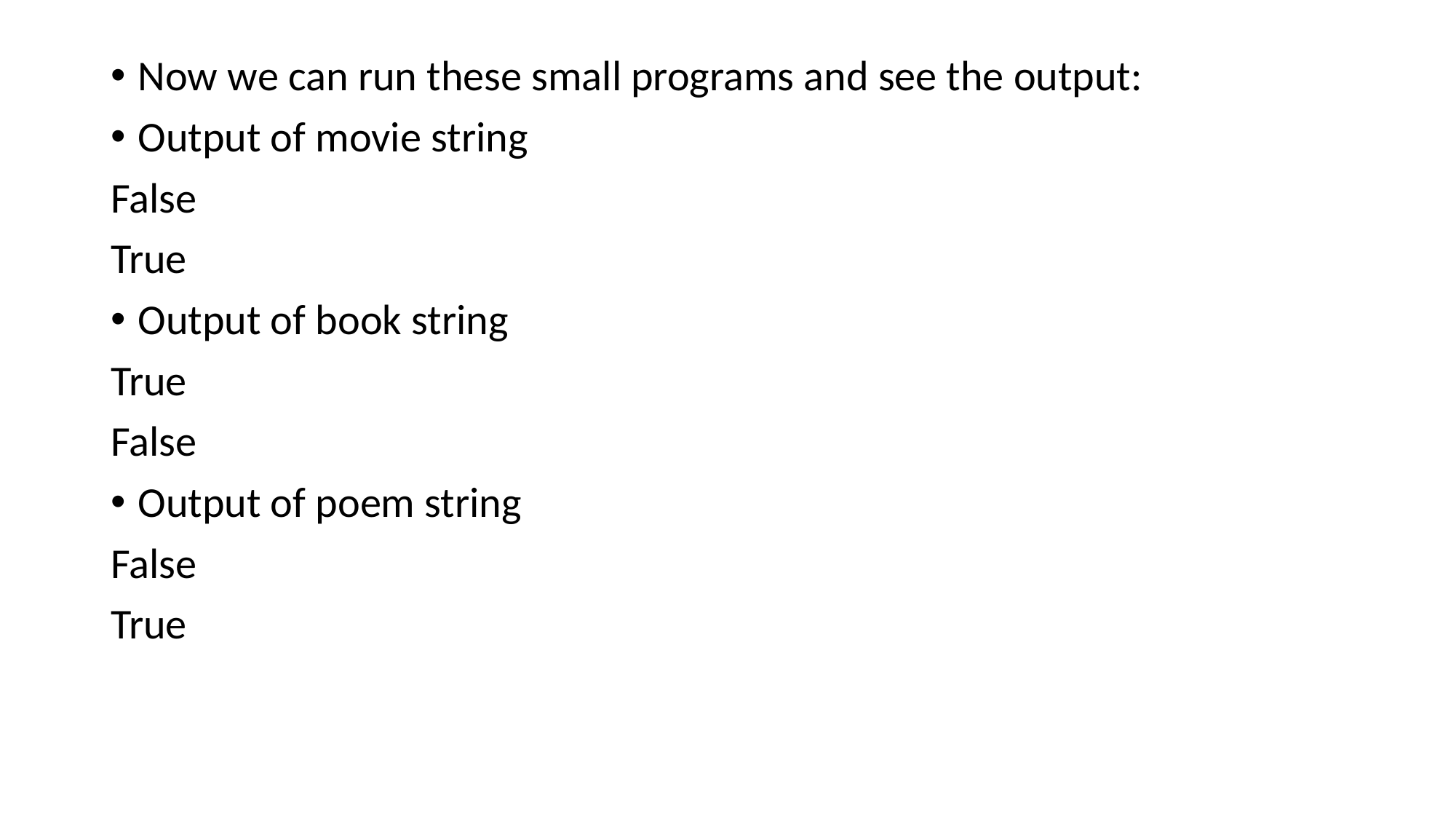

Now we can run these small programs and see the output:
Output of movie string
False
True
Output of book string
True
False
Output of poem string
False
True